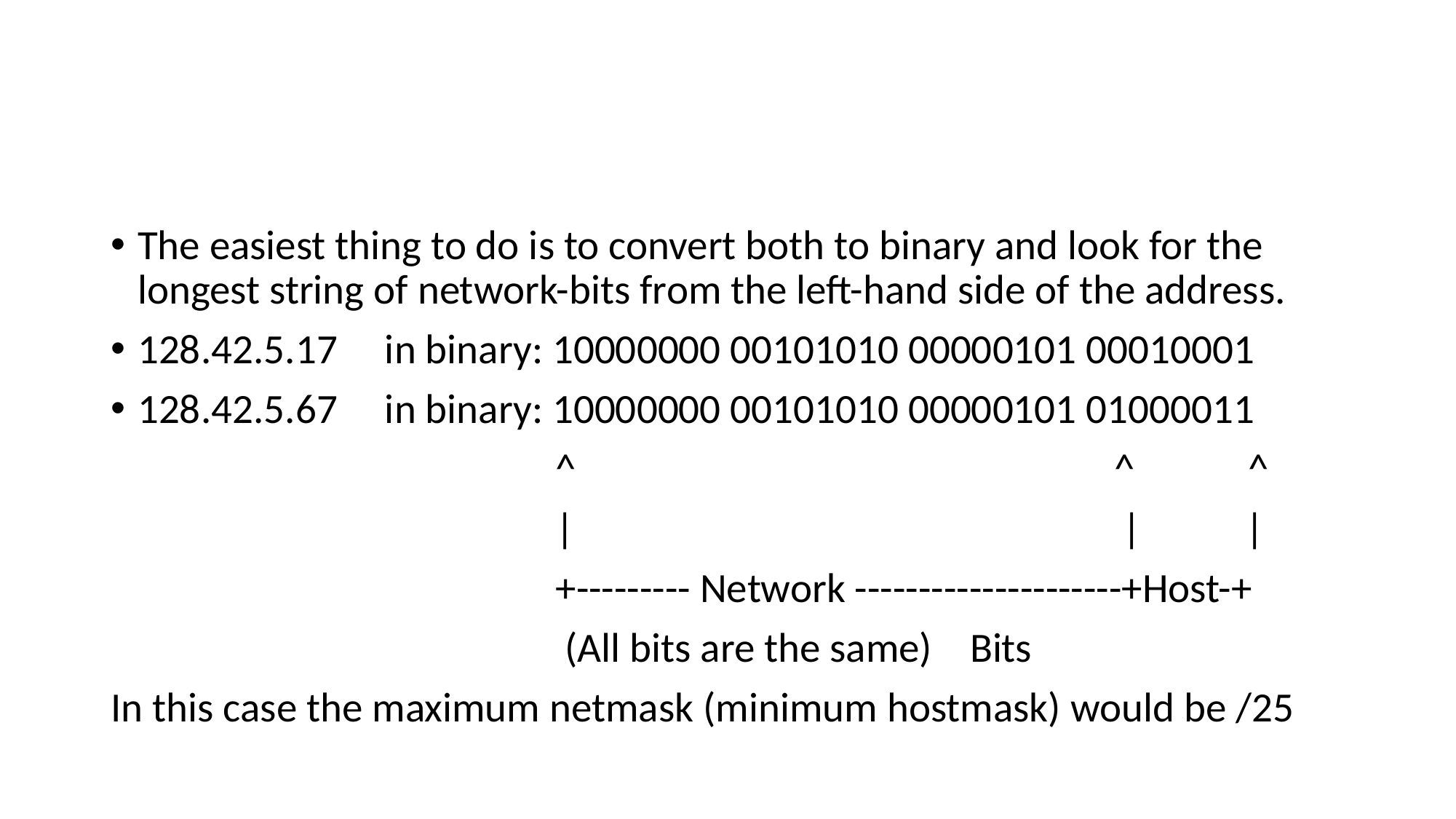

#
The easiest thing to do is to convert both to binary and look for the longest string of network-bits from the left-hand side of the address.
128.42.5.17     in binary: 10000000 00101010 00000101 00010001
128.42.5.67     in binary: 10000000 00101010 00000101 01000011
                                               ^                                                         ^            ^
                                               |                                                          |           |
                                               +--------- Network ---------------------+Host-+
                                                (All bits are the same)    Bits
In this case the maximum netmask (minimum hostmask) would be /25